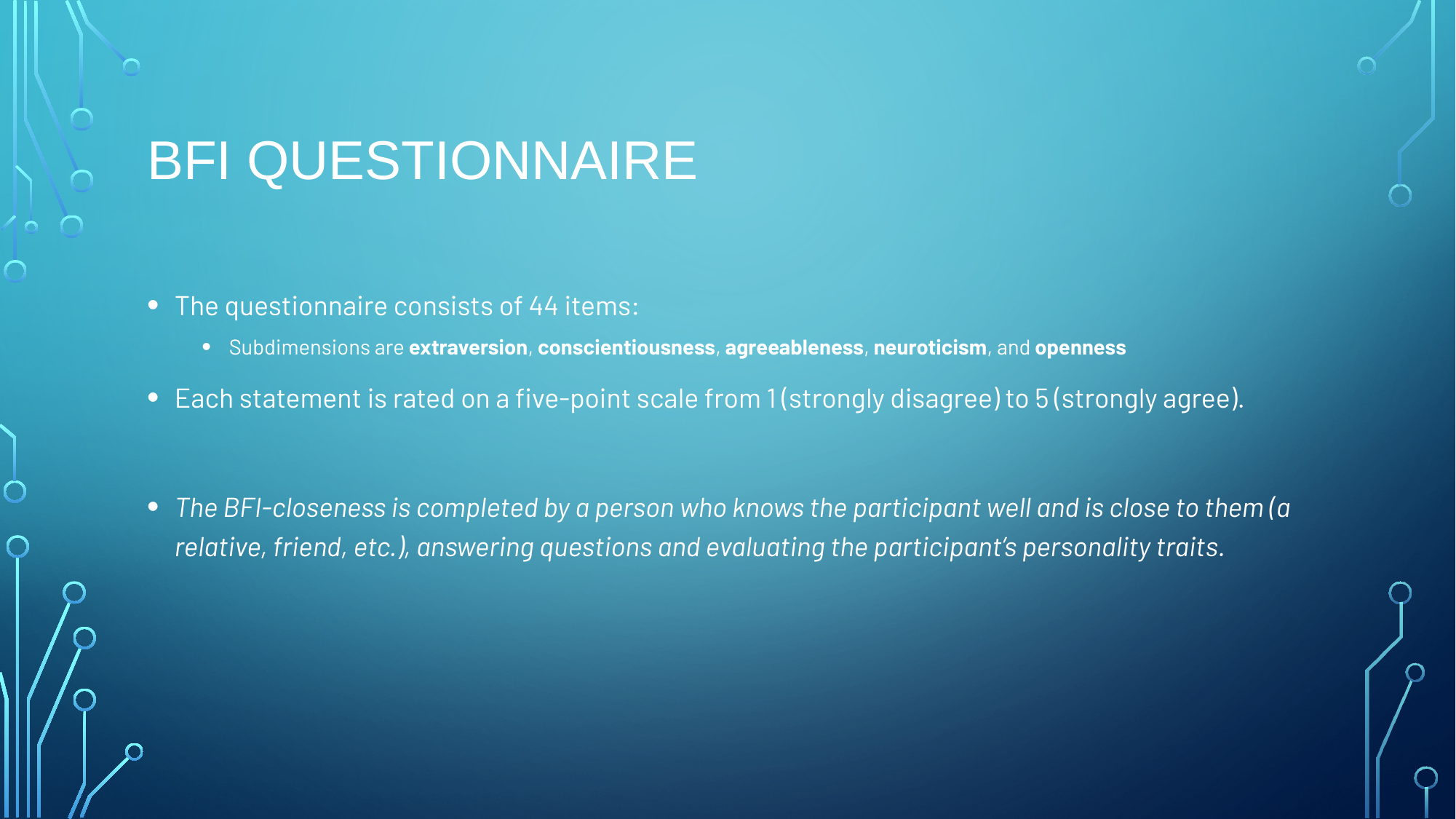

# BFI QUESTIONNAIRE

The questionnaire consists of 44 items:
Subdimensions are extraversion, conscientiousness, agreeableness, neuroticism, and openness
Each statement is rated on a five-point scale from 1 (strongly disagree) to 5 (strongly agree).

The BFI-closeness is completed by a person who knows the participant well and is close to them (a relative, friend, etc.), answering questions and evaluating the participant’s personality traits.